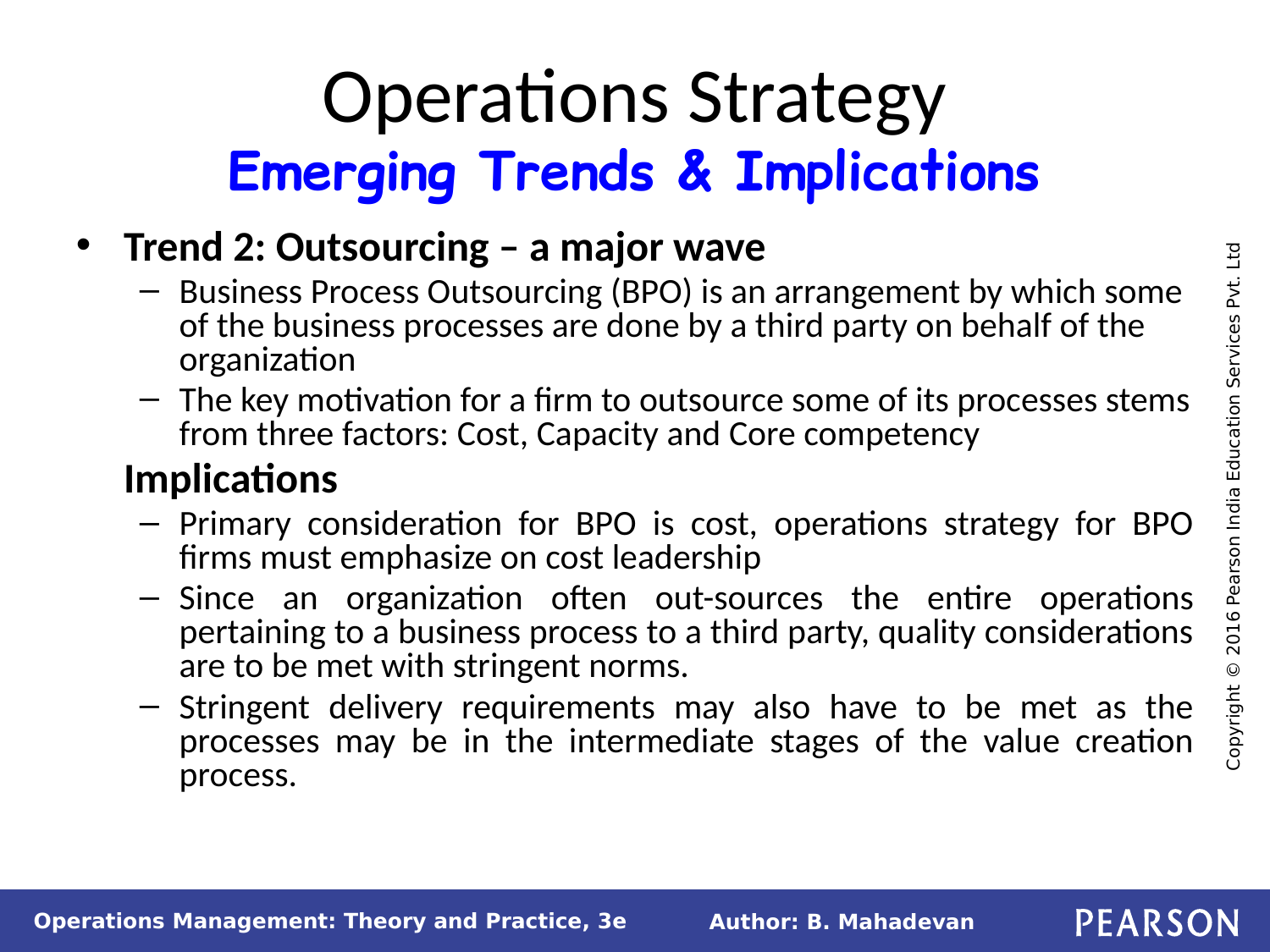

# Operations Strategy Emerging Trends & Implications
Trend 2: Outsourcing – a major wave
Business Process Outsourcing (BPO) is an arrangement by which some of the business processes are done by a third party on behalf of the organization
The key motivation for a firm to outsource some of its processes stems from three factors: Cost, Capacity and Core competency
	Implications
Primary consideration for BPO is cost, operations strategy for BPO firms must emphasize on cost leadership
Since an organization often out-sources the entire operations pertaining to a business process to a third party, quality considerations are to be met with stringent norms.
Stringent delivery requirements may also have to be met as the processes may be in the intermediate stages of the value creation process.